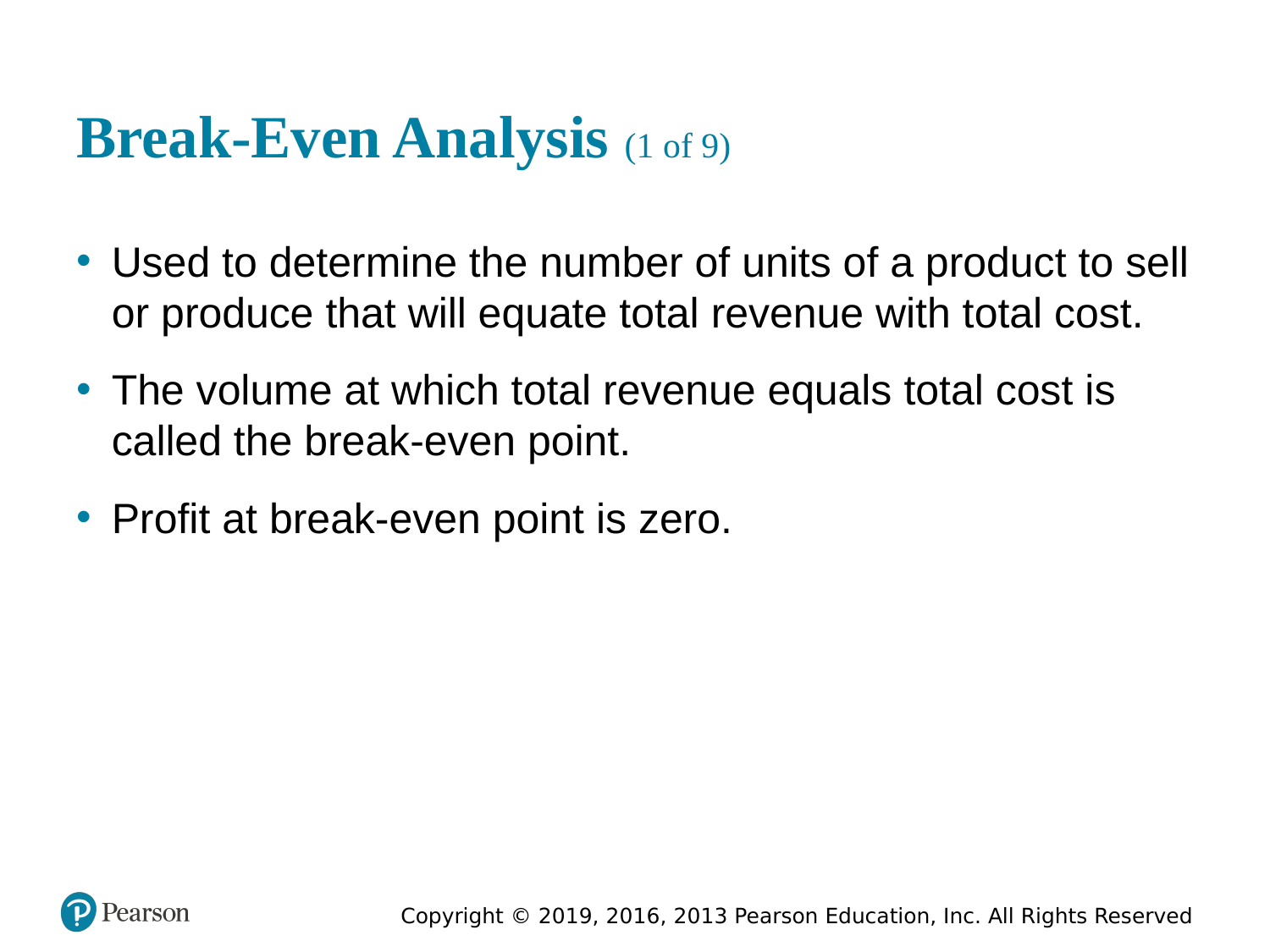

# Break-Even Analysis (1 of 9)
Used to determine the number of units of a product to sell or produce that will equate total revenue with total cost.
The volume at which total revenue equals total cost is called the break-even point.
Profit at break-even point is zero.